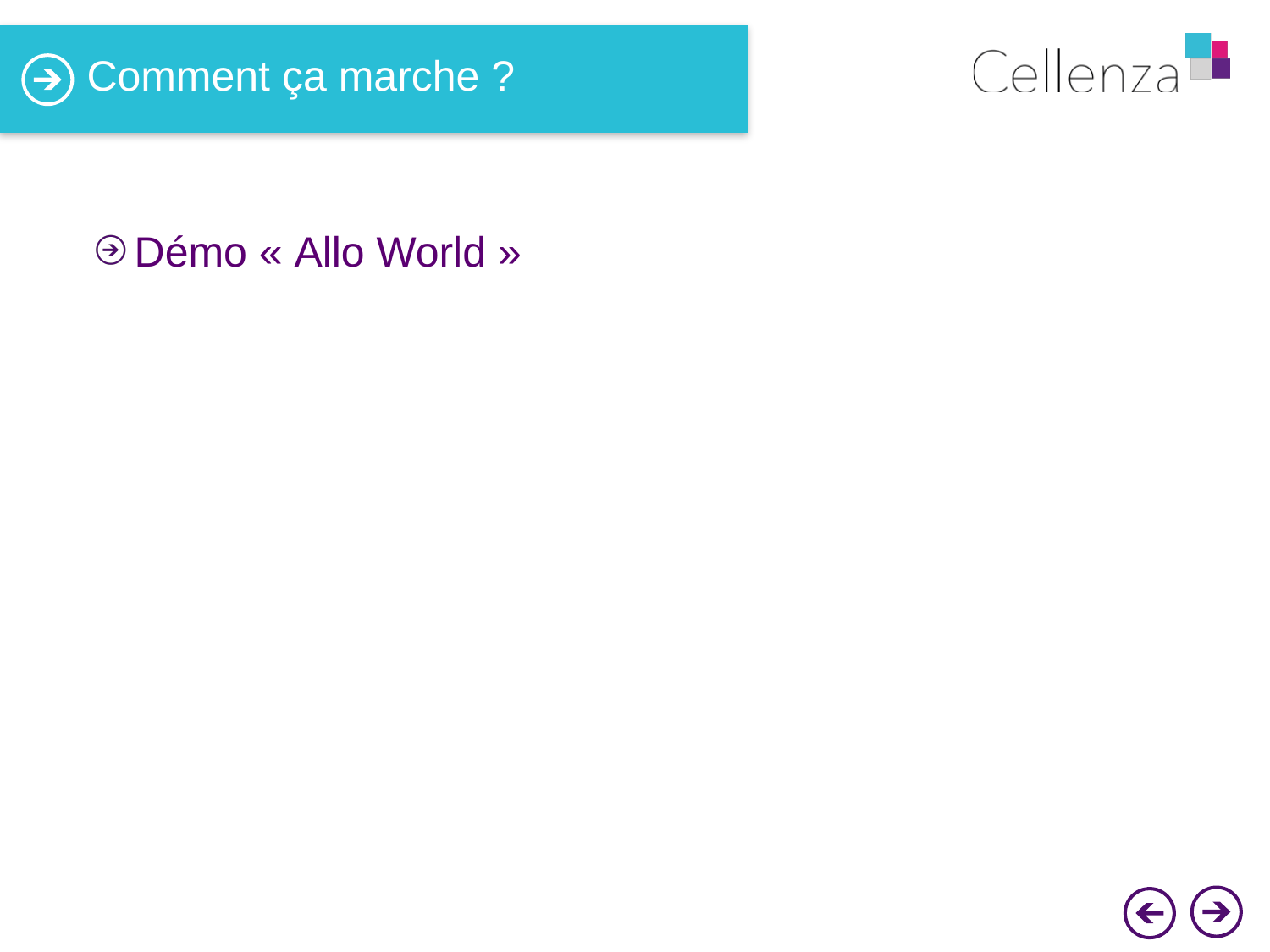

# Comment ça marche ?
Démo « Allo World »